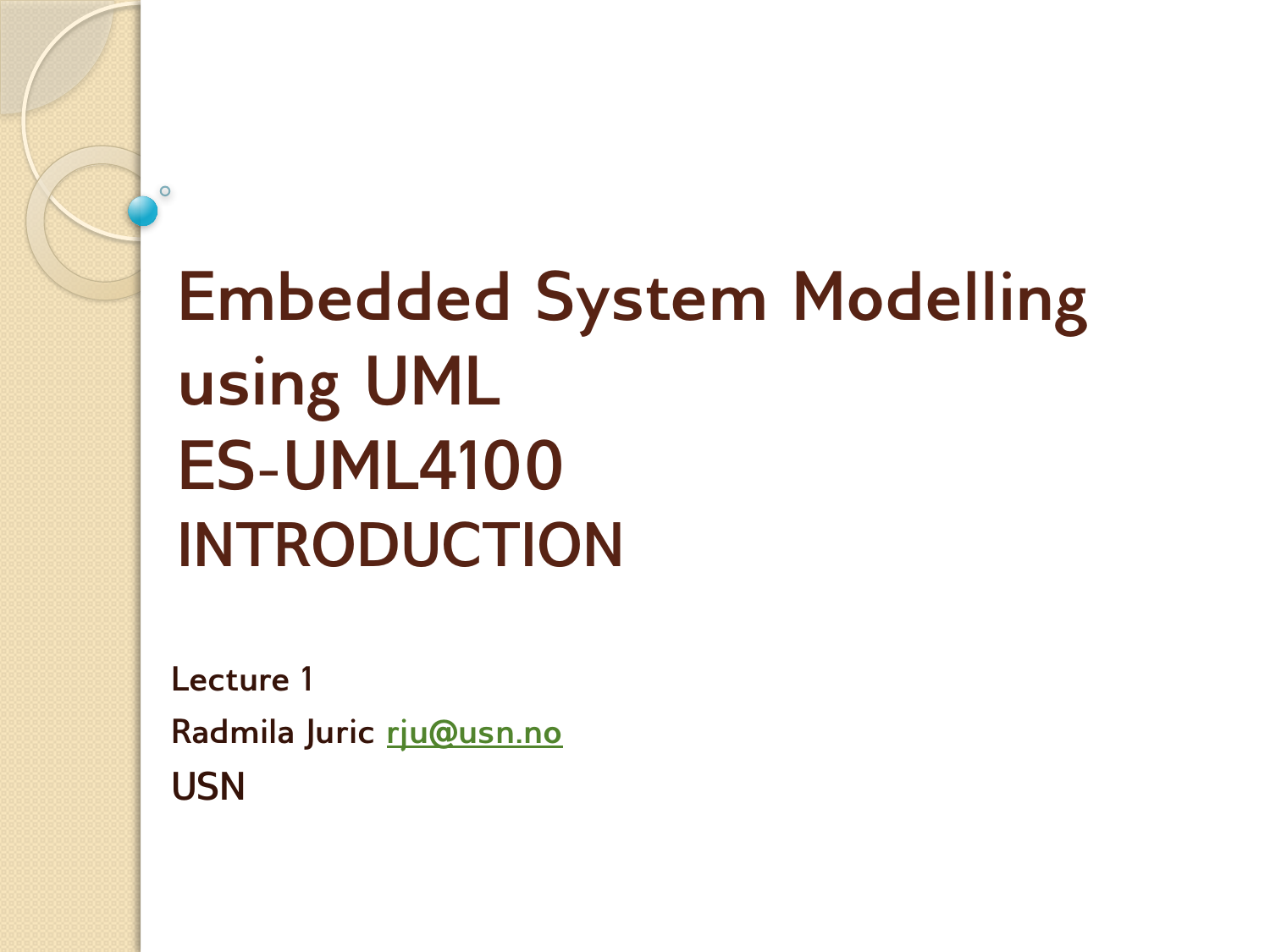

# Embedded System Modelling using UML ES-UML4100 INTRODUCTION
Lecture 1
Radmila Juric rju@usn.no
USN